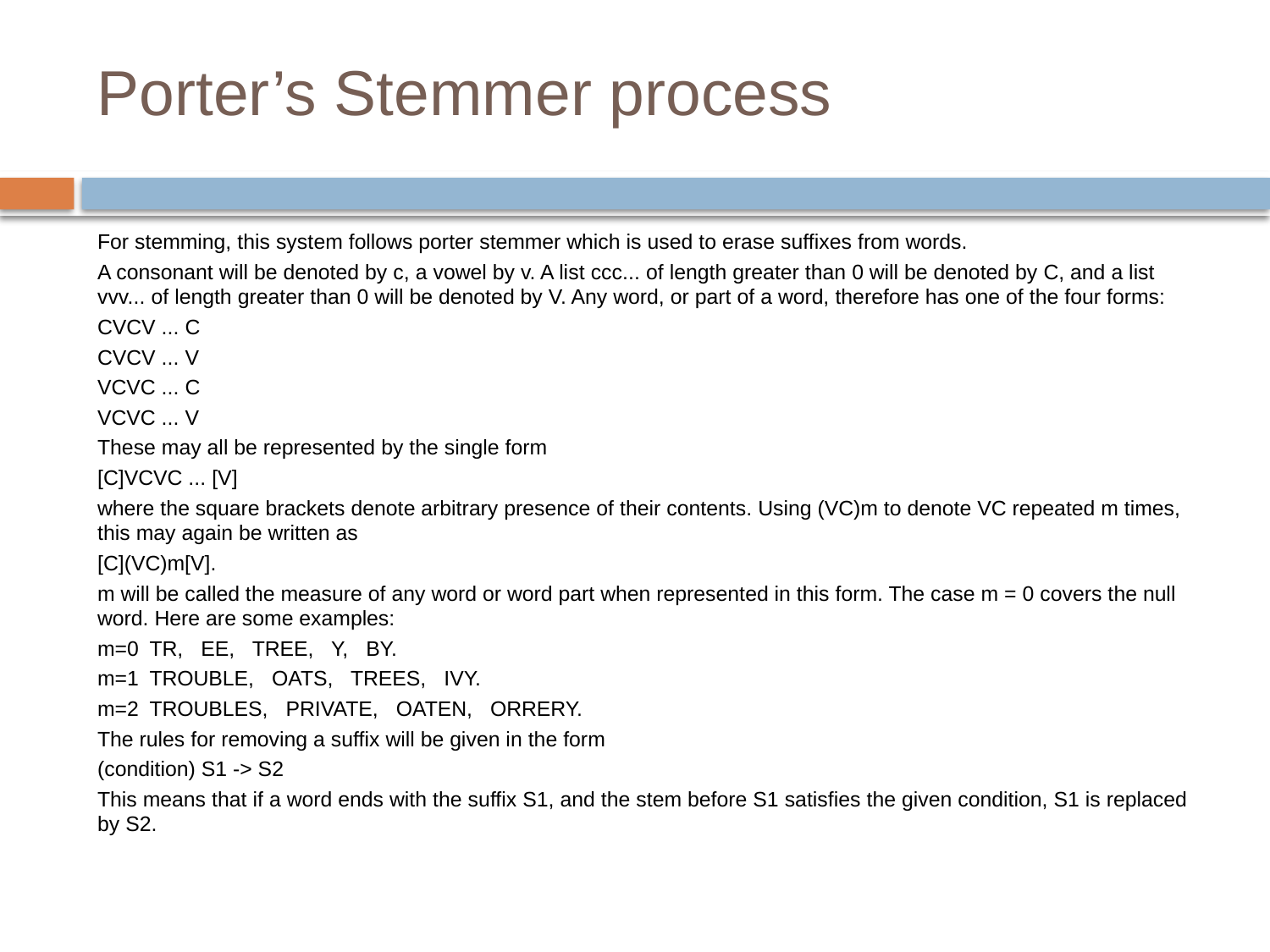

# Porter’s Stemmer process
For stemming, this system follows porter stemmer which is used to erase suffixes from words.
A consonant will be denoted by c, a vowel by v. A list ccc... of length greater than 0 will be denoted by C, and a list vvv... of length greater than 0 will be denoted by V. Any word, or part of a word, therefore has one of the four forms:
CVCV ... C
CVCV ... V
VCVC ... C
VCVC ... V
These may all be represented by the single form
[C]VCVC ... [V]
where the square brackets denote arbitrary presence of their contents. Using (VC)m to denote VC repeated m times, this may again be written as
[C](VC)m[V].
m will be called the measure of any word or word part when represented in this form. The case m = 0 covers the null word. Here are some examples:
m=0		TR,   EE,   TREE,   Y,   BY.
m=1		TROUBLE,   OATS,   TREES,   IVY.
m=2		TROUBLES,   PRIVATE,   OATEN,   ORRERY.
The rules for removing a suffix will be given in the form
(condition) S1 -> S2
This means that if a word ends with the suffix S1, and the stem before S1 satisfies the given condition, S1 is replaced by S2.